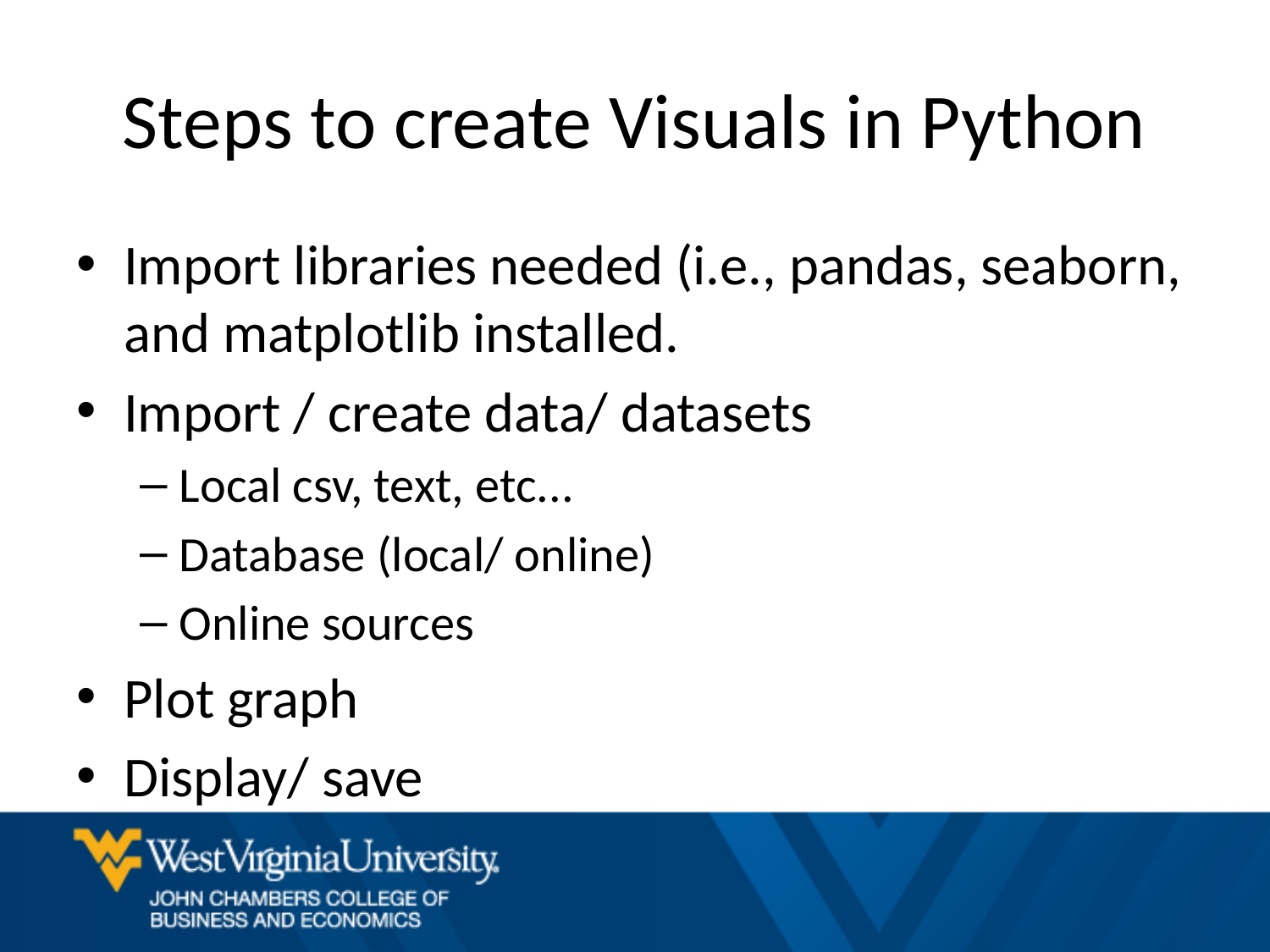

# Steps to create Visuals in Python
Import libraries needed (i.e., pandas, seaborn, and matplotlib installed.
Import / create data/ datasets
Local csv, text, etc...
Database (local/ online)
Online sources
Plot graph
Display/ save